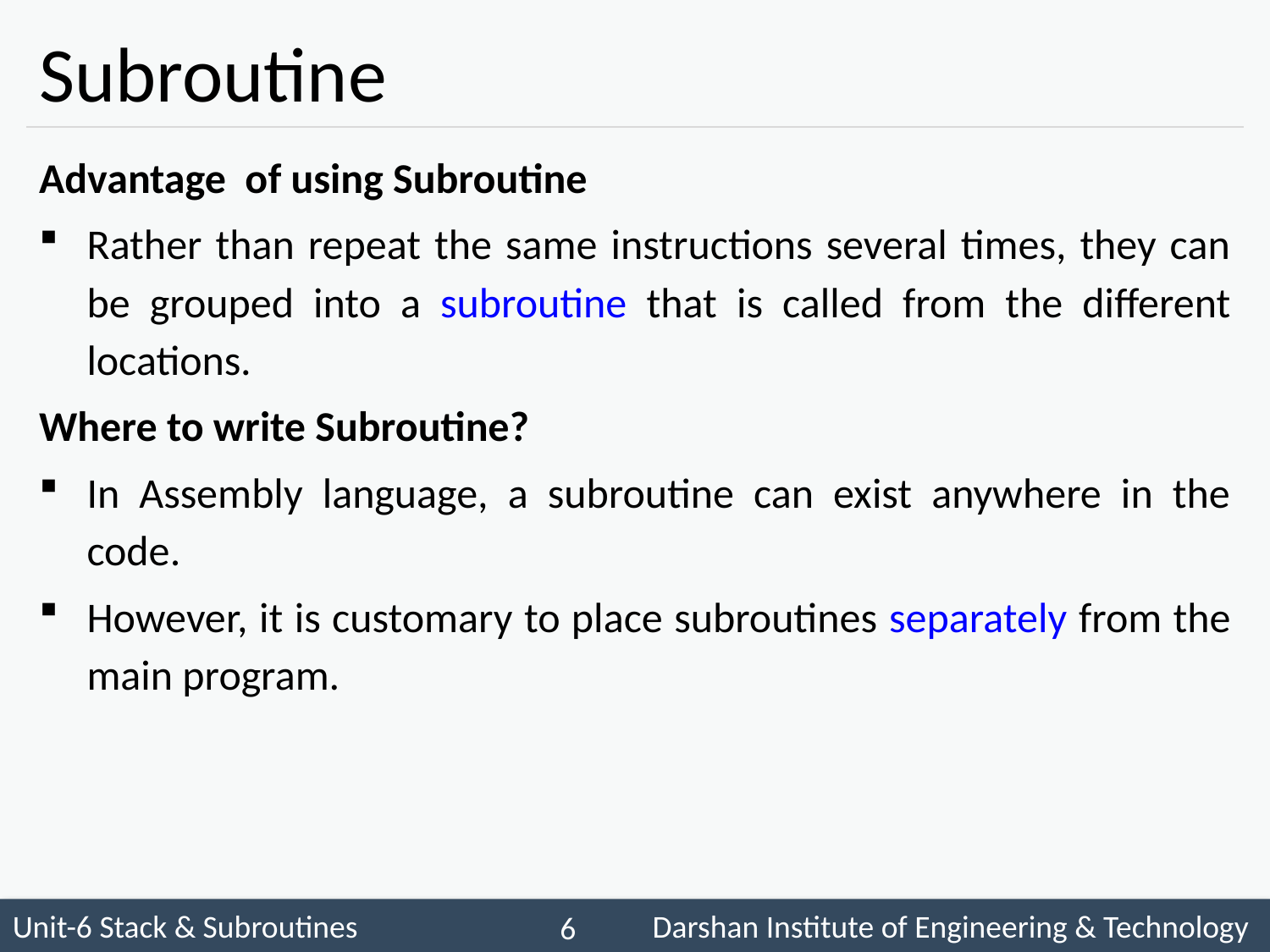

# Subroutine
Advantage  of using Subroutine
Rather than repeat the same instructions several times, they can be grouped into a subroutine that is called from the different locations.
Where to write Subroutine?
In Assembly language, a subroutine can exist anywhere in the code.
However, it is customary to place subroutines separately from the main program.

  6